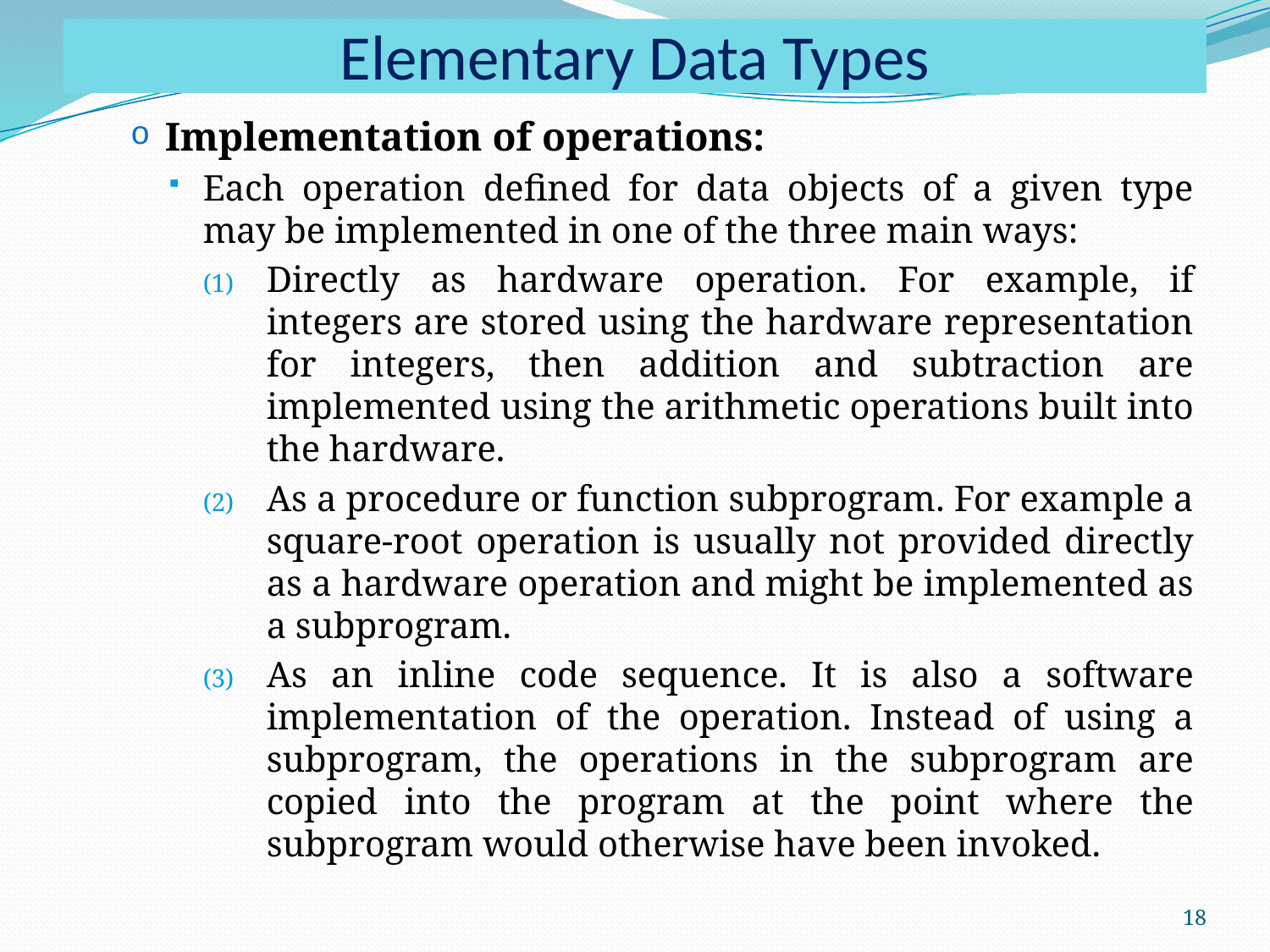

# Elementary Data Types
Implementation of operations:
Each operation defined for data objects of a given type may be implemented in one of the three main ways:
Directly as hardware operation. For example, if integers are stored using the hardware representation for integers, then addition and subtraction are implemented using the arithmetic operations built into the hardware.
As a procedure or function subprogram. For example a square-root operation is usually not provided directly as a hardware operation and might be implemented as a subprogram.
As an inline code sequence. It is also a software implementation of the operation. Instead of using a subprogram, the operations in the subprogram are copied into the program at the point where the subprogram would otherwise have been invoked.

18